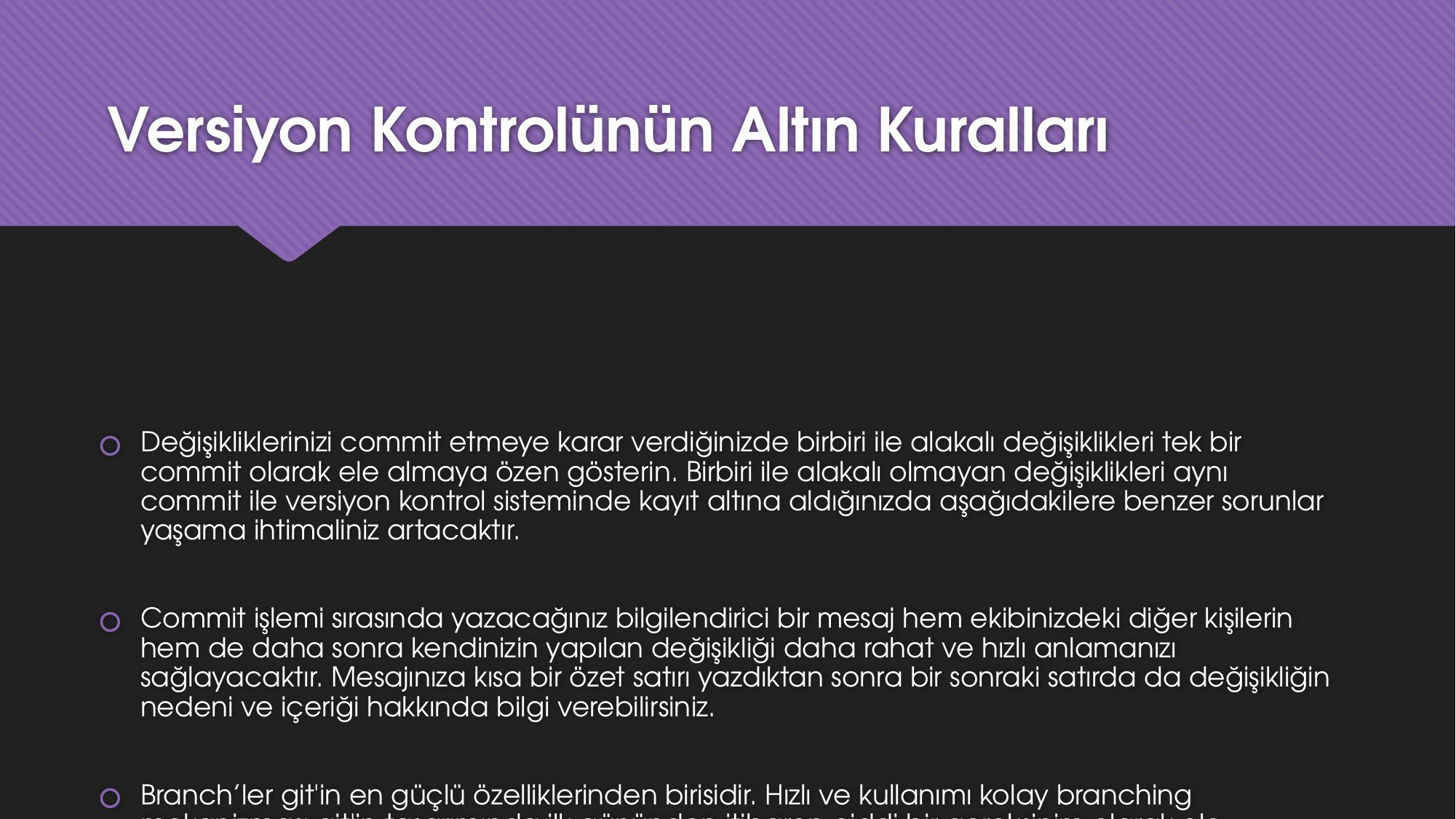

# Versiyon Kontrolünün Altın Kuralları
Değişikliklerinizi commit etmeye karar verdiğinizde birbiri ile alakalı değişiklikleri tek bir commit olarak ele almaya özen gösterin. Birbiri ile alakalı olmayan değişiklikleri aynı commit ile versiyon kontrol sisteminde kayıt altına aldığınızda aşağıdakilere benzer sorunlar yaşama ihtimaliniz artacaktır.

Commit işlemi sırasında yazacağınız bilgilendirici bir mesaj hem ekibinizdeki diğer kişilerin hem de daha sonra kendinizin yapılan değişikliği daha rahat ve hızlı anlamanızı sağlayacaktır. Mesajınıza kısa bir özet satırı yazdıktan sonra bir sonraki satırda da değişikliğin nedeni ve içeriği hakkında bilgi verebilirsiniz.

Branch’ler git'in en güçlü özelliklerinden birisidir. Hızlı ve kullanımı kolay branching mekanizması git'in tasarımında ilk gününden itibaren ciddi bir gereksinim olarak ele alınmıştır. Branch'ler farklı bağlamlarda çalışmaktan kaynaklanabilecek karmaşanın önüne geçmek için biçilmiş kaftandır. Branch'leri bug fix'ler, yeni özellikler üzerinde çalışmak veya deneysel özellikleri geliştirmek için bol bol kullanın.